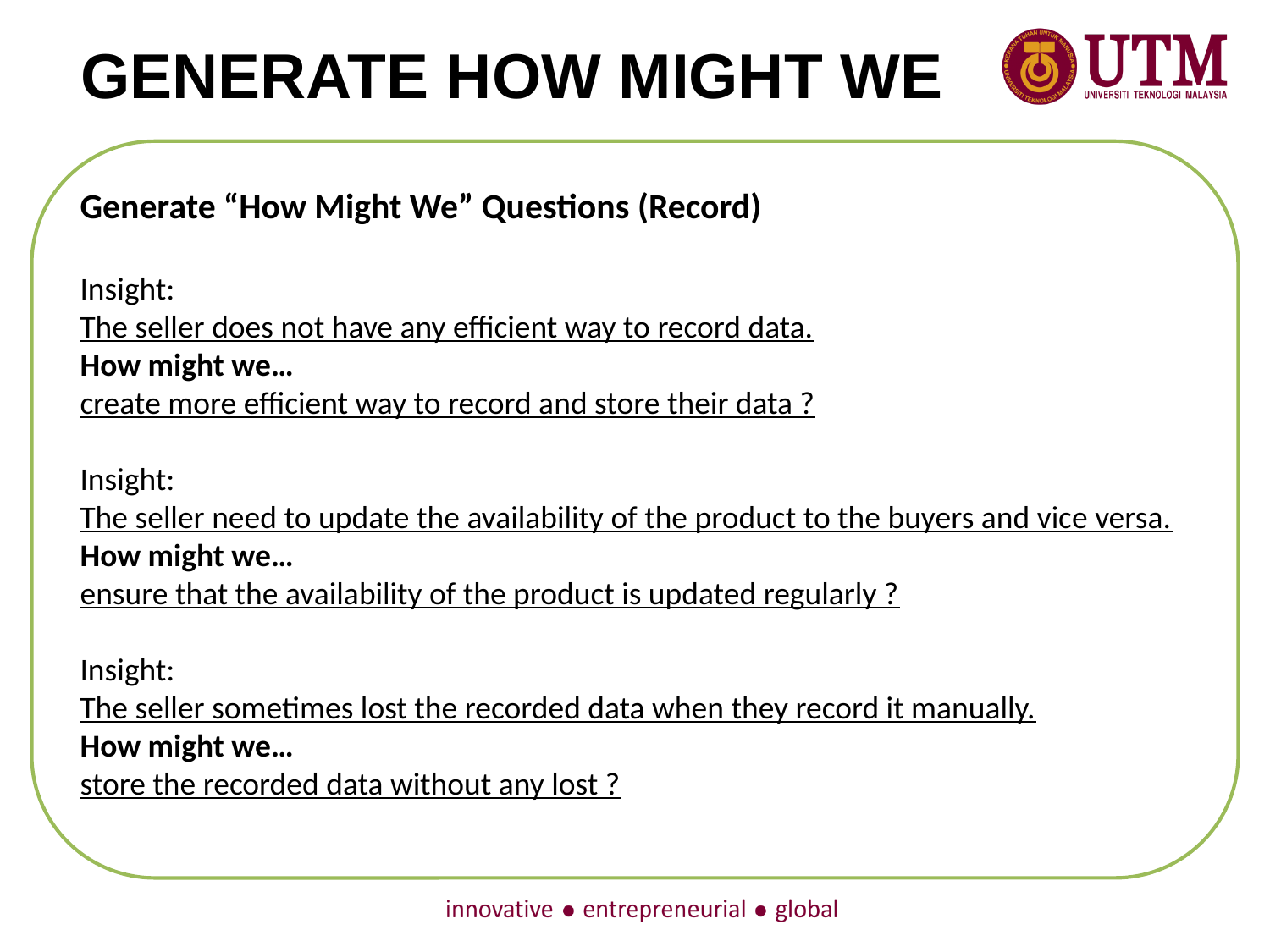

GENERATE HOW MIGHT WE
Generate “How Might We” Questions (Record)

Insight:
The seller does not have any efficient way to record data.
How might we…
create more efficient way to record and store their data ?

Insight:
The seller need to update the availability of the product to the buyers and vice versa.
How might we…
ensure that the availability of the product is updated regularly ?

Insight:
The seller sometimes lost the recorded data when they record it manually.
How might we…
store the recorded data without any lost ?